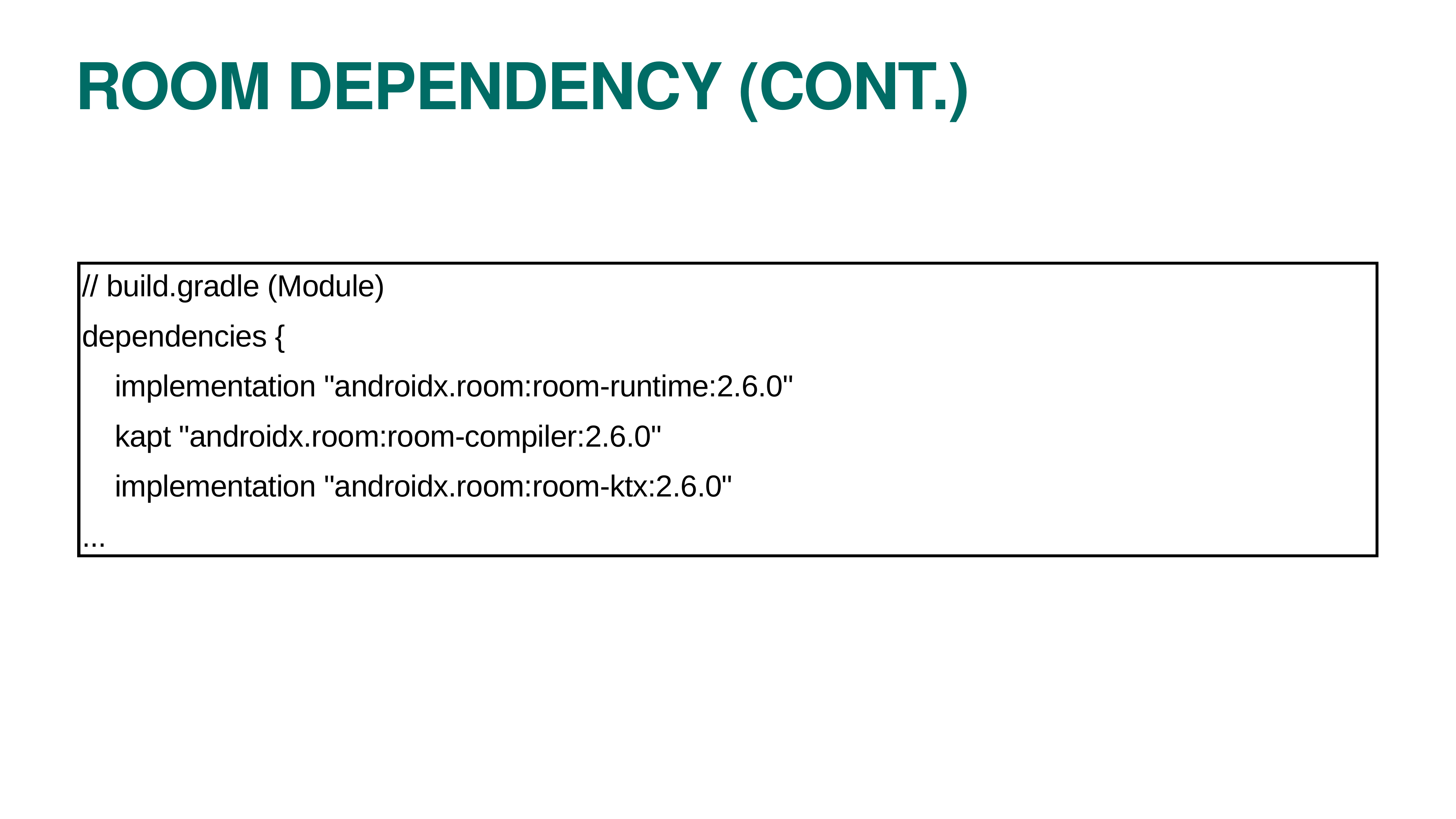

# ROOM DEPENDENCY (CONT.)
// build.gradle (Module)
dependencies {
    implementation "androidx.room:room-runtime:2.6.0"
    kapt "androidx.room:room-compiler:2.6.0"
    implementation "androidx.room:room-ktx:2.6.0"
...